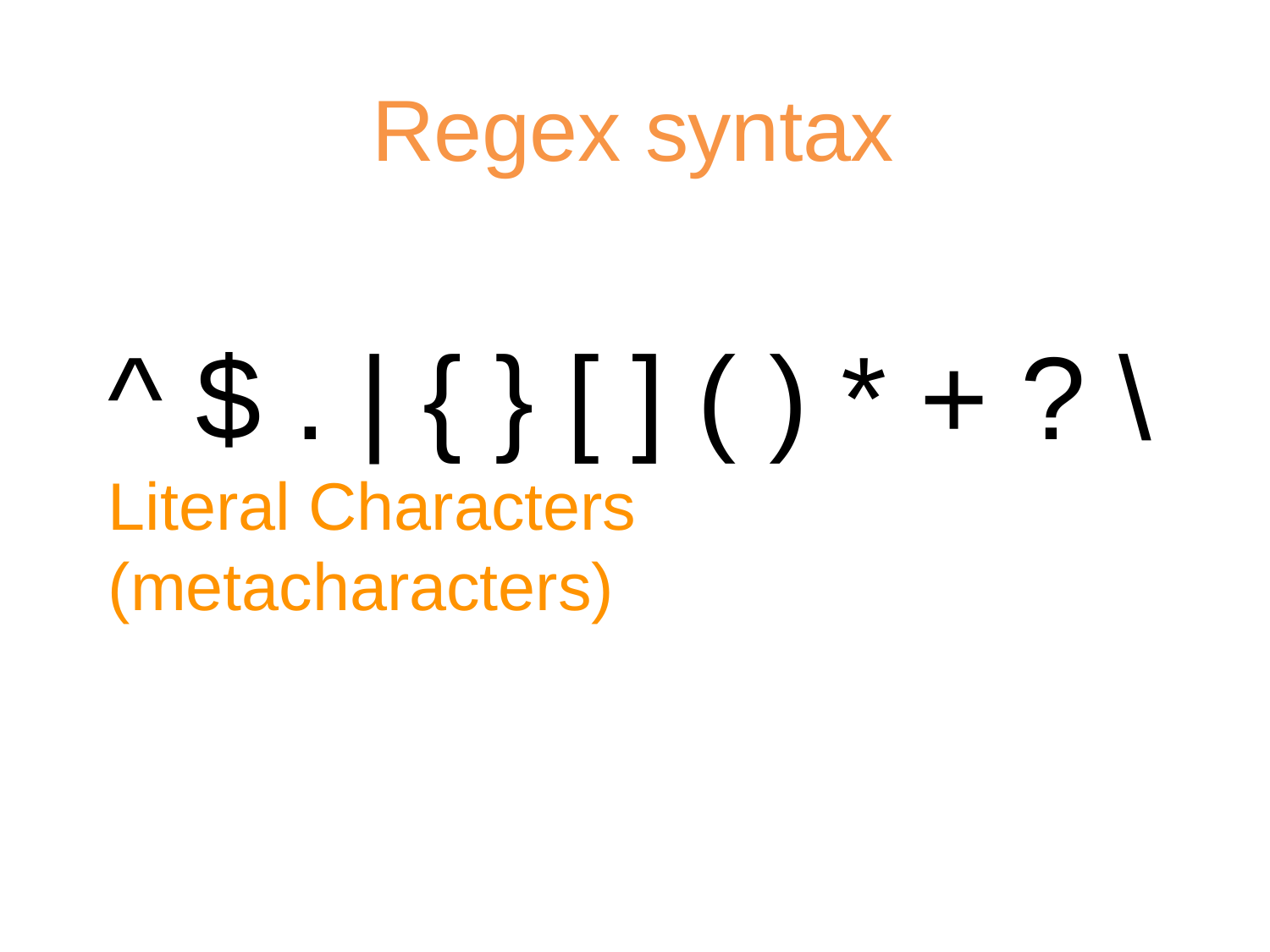

Regex syntax
^ $ . | { } [ ] ( ) * + ? \
Literal Characters
(metacharacters)